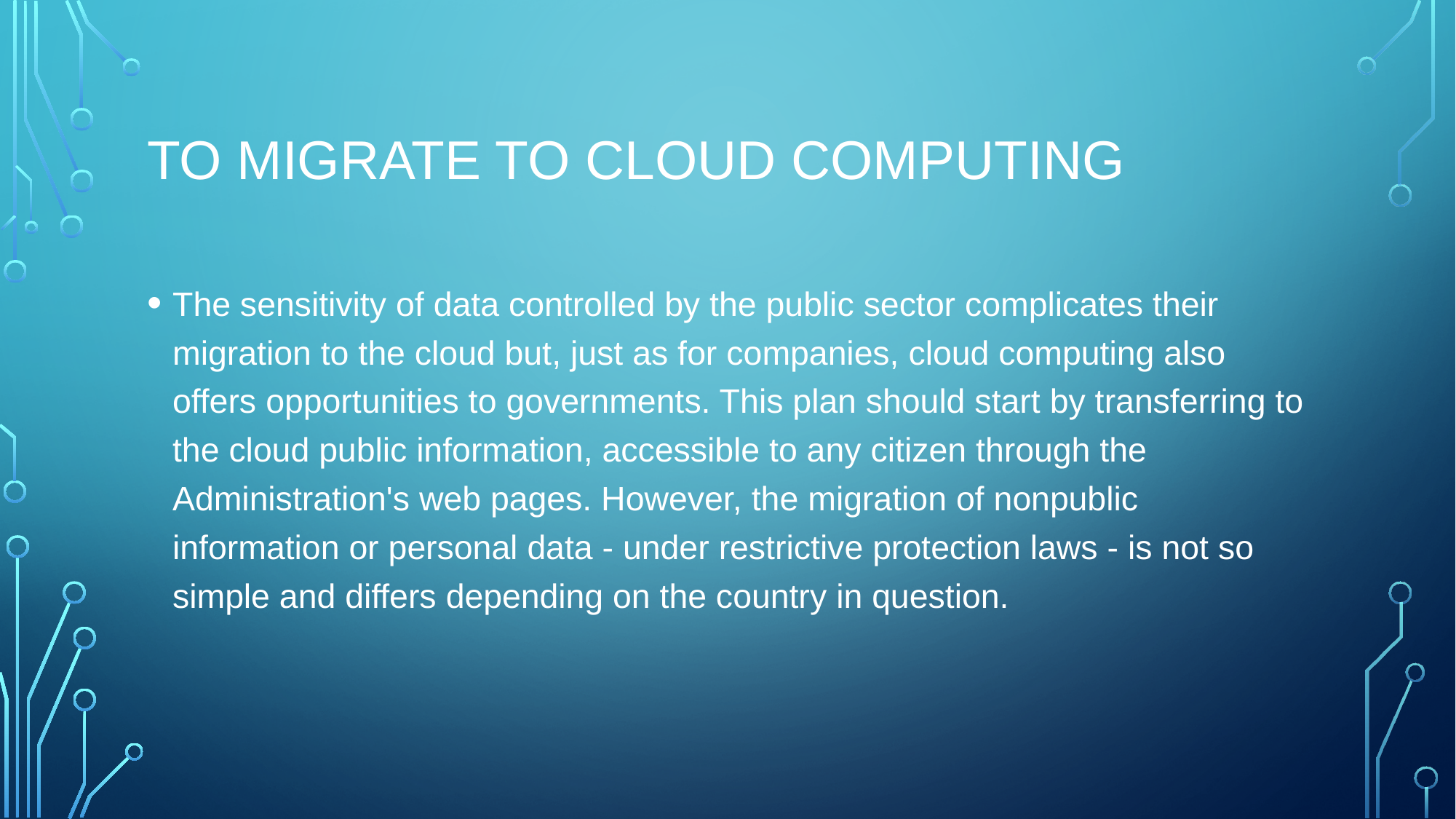

# To migrate to cloud computing
The sensitivity of data controlled by the public sector complicates their migration to the cloud but, just as for companies, cloud computing also offers opportunities to governments. This plan should start by transferring to the cloud public information, accessible to any citizen through the Administration's web pages. However, the migration of nonpublic information or personal data - under restrictive protection laws - is not so simple and differs depending on the country in question.